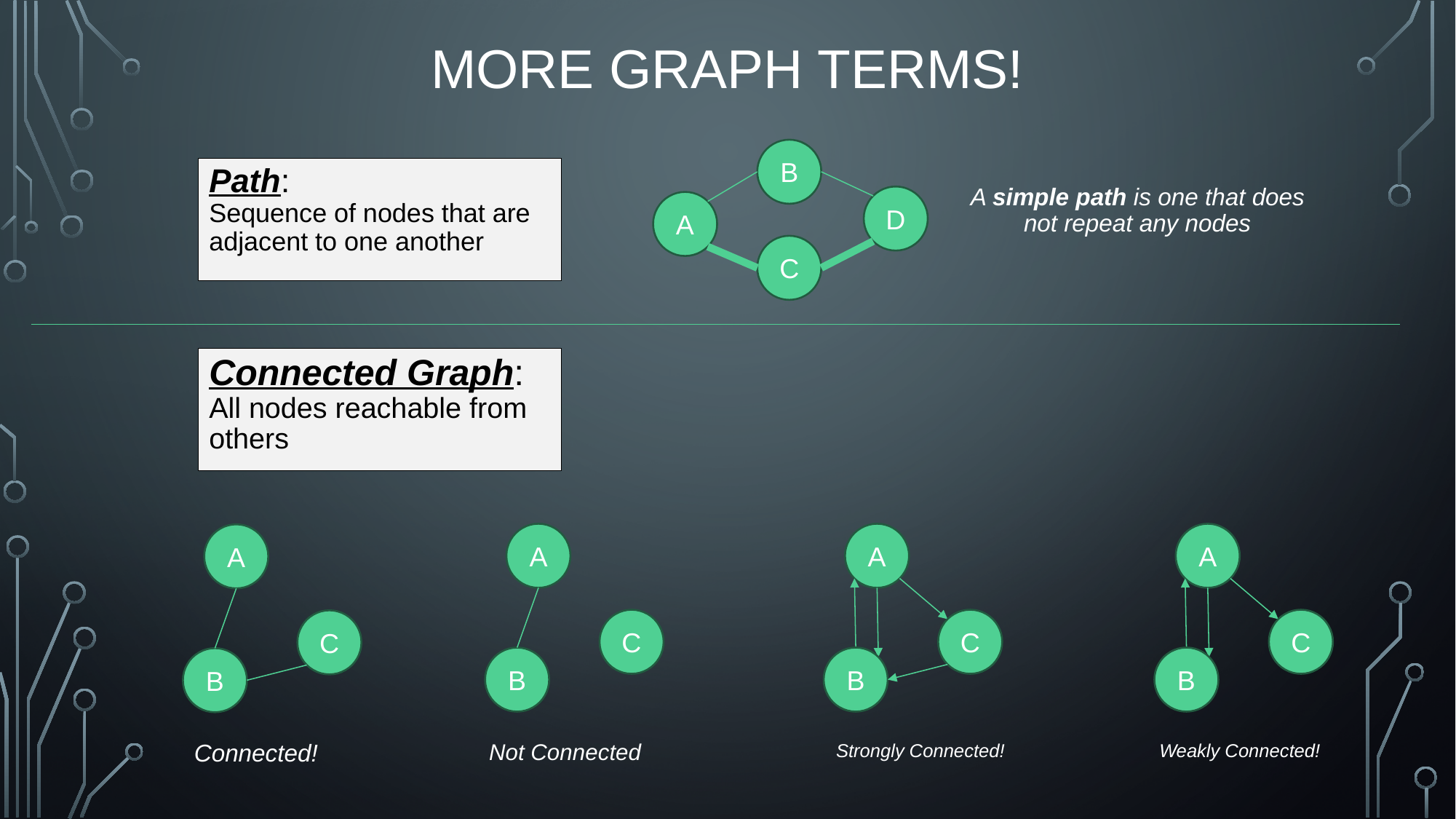

# More Graph Terms!
B
Path:
Sequence of nodes that are adjacent to one another
A simple path is one that does not repeat any nodes
D
A
C
Connected Graph:
All nodes reachable from others
A
A
A
A
C
C
C
C
B
B
B
B
Weakly Connected!
Connected!
Not Connected
Strongly Connected!